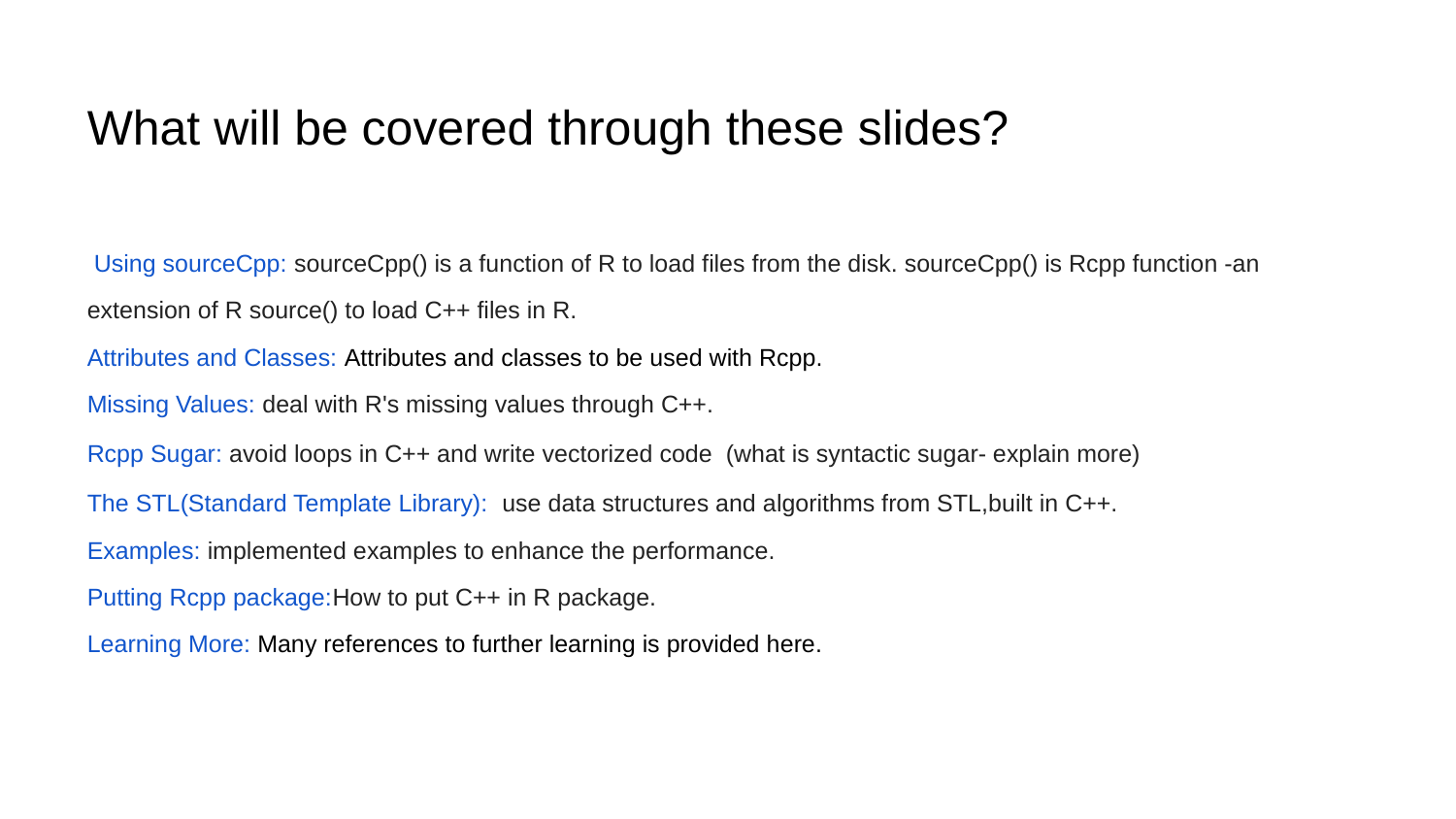

What will be covered through these slides?
 Using sourceCpp: sourceCpp() is a function of R to load files from the disk. sourceCpp() is Rcpp function -an extension of R source() to load C++ files in R.
Attributes and Classes: Attributes and classes to be used with Rcpp.
Missing Values: deal with R's missing values through C++.
Rcpp Sugar: avoid loops in C++ and write vectorized code  (what is syntactic sugar- explain more)
The STL(Standard Template Library):  use data structures and algorithms from STL,built in C++.
Examples: implemented examples to enhance the performance.
Putting Rcpp package:How to put C++ in R package.
Learning More: Many references to further learning is provided here.